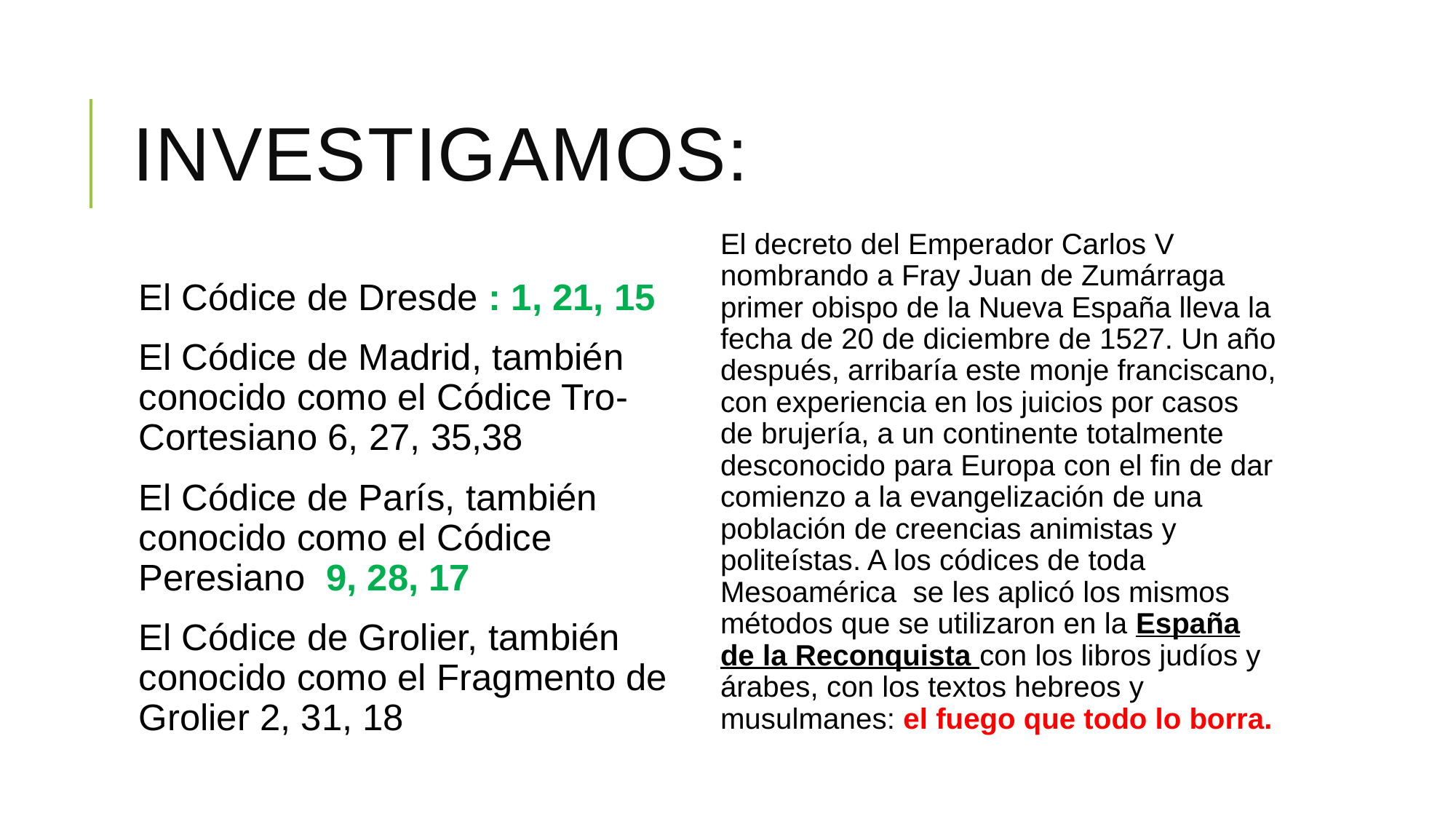

# Investigamos:
El decreto del Emperador Carlos V nombrando a Fray Juan de Zumárraga primer obispo de la Nueva España lleva la fecha de 20 de diciembre de 1527. Un año después, arribaría este monje franciscano, con experiencia en los juicios por casos de brujería, a un continente totalmente desconocido para Europa con el fin de dar comienzo a la evangelización de una población de creencias animistas y politeístas. A los códices de toda Mesoamérica  se les aplicó los mismos métodos que se utilizaron en la España de la Reconquista con los libros judíos y árabes, con los textos hebreos y musulmanes: el fuego que todo lo borra.
El Códice de Dresde : 1, 21, 15
El Códice de Madrid, también conocido como el Códice Tro-Cortesiano 6, 27, 35,38
El Códice de París, también conocido como el Códice Peresiano  9, 28, 17
El Códice de Grolier, también conocido como el Fragmento de Grolier 2, 31, 18